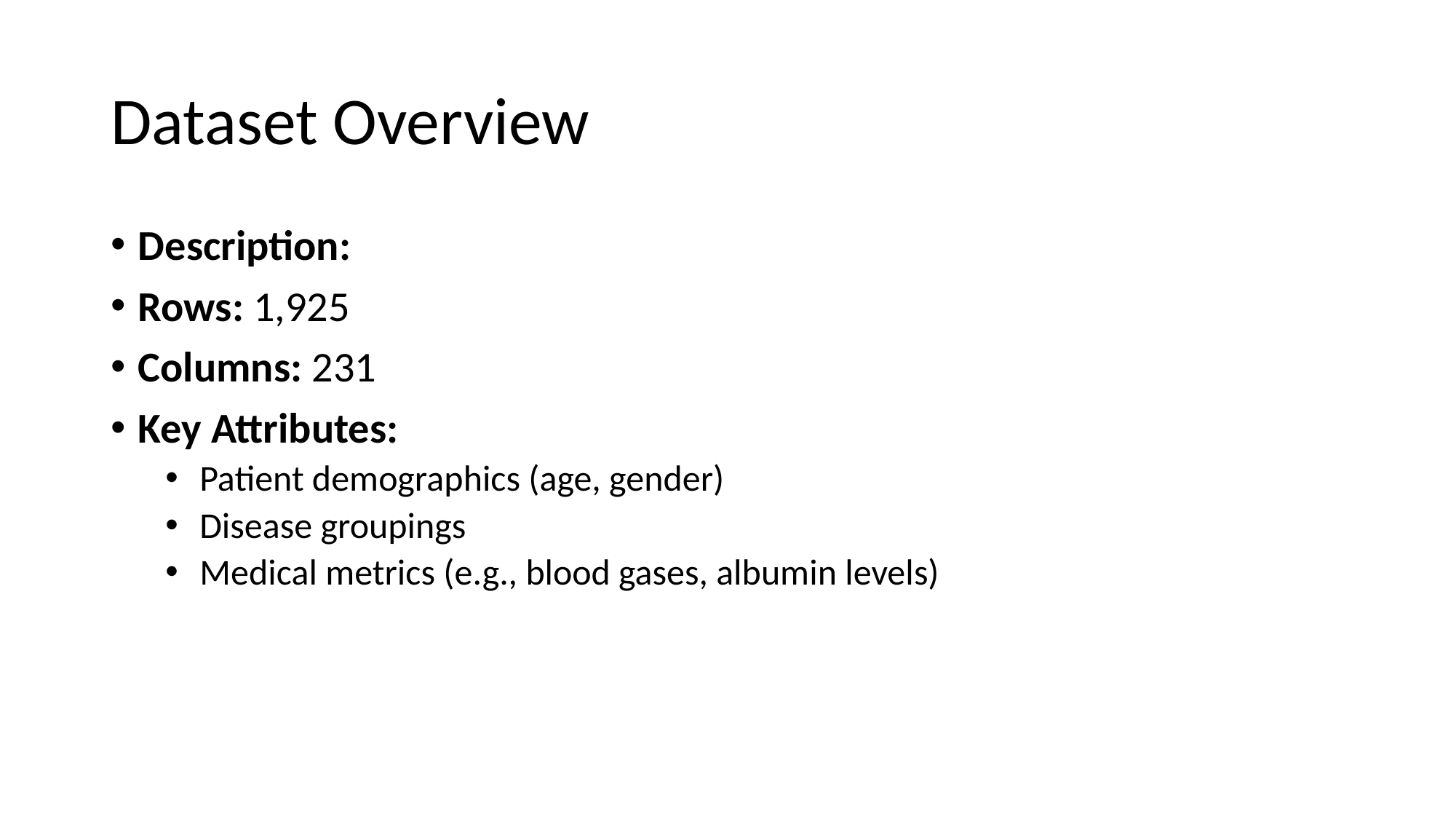

# Dataset Overview
Description:
Rows: 1,925
Columns: 231
Key Attributes:
Patient demographics (age, gender)
Disease groupings
Medical metrics (e.g., blood gases, albumin levels)